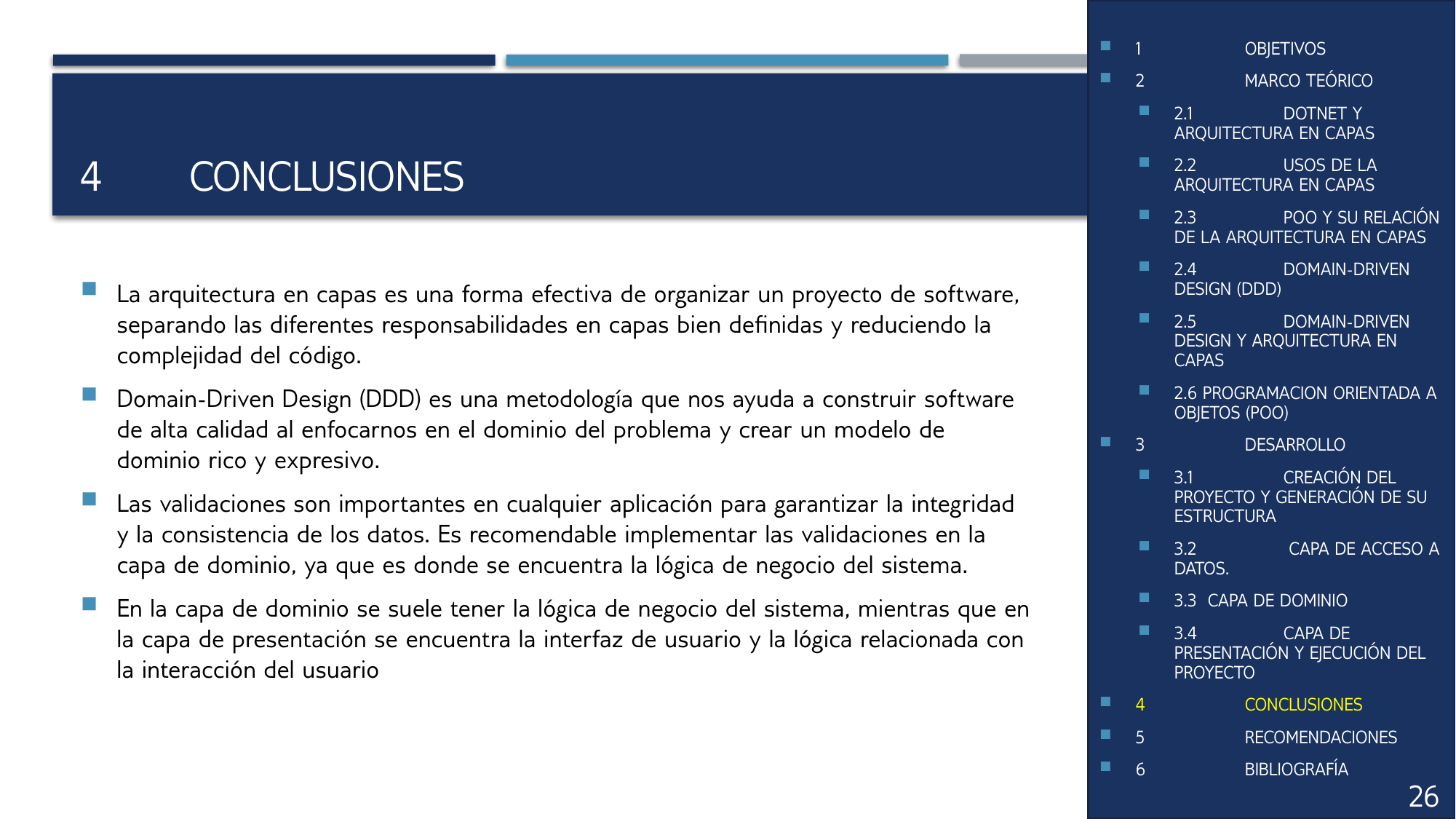

1	OBJETIVOS
2	MARCO TEÓRICO
2.1	DOTNET Y ARQUITECTURA EN CAPAS
2.2	USOS DE LA ARQUITECTURA EN CAPAS
2.3	POO Y SU RELACIÓN DE LA ARQUITECTURA EN CAPAS
2.4	DOMAIN-DRIVEN DESIGN (DDD)
2.5	DOMAIN-DRIVEN DESIGN Y ARQUITECTURA EN CAPAS
2.6 PROGRAMACION ORIENTADA A OBJETOS (POO)
3	DESARROLLO
3.1	CREACIÓN DEL PROYECTO Y GENERACIÓN DE SU ESTRUCTURA
3.2	 CAPA DE ACCESO A DATOS.
3.3  CAPA DE DOMINIO
3.4	CAPA DE PRESENTACIÓN Y EJECUCIÓN DEL PROYECTO
4	CONCLUSIONES
5	RECOMENDACIONES
6	BIBLIOGRAFÍA
1	OBJETIVOS
2	MARCO TEÓRICO
2.1	JSTL (JSP Standard Tag Library)
2.1.1	Definición
2.2	Uso de JSTL
2.2.1	Tags de Core JSTL
3	DESARROLLO
3.1	TAG IF
3.1.1	Codificación
3.1.2	Ejecución
3.2	TAG CHOOSE
3.2.1	Codificación
3.2.2	Ejecución
3.3	TAG FOR EACH
3.3.1	Codificación
3.3.2	Ejecución
4	CONCLUSIONES
5	RECOMENDACIONES
6	BIBLIOGRAFÍA
# 4	CONCLUSIONES
La arquitectura en capas es una forma efectiva de organizar un proyecto de software, separando las diferentes responsabilidades en capas bien definidas y reduciendo la complejidad del código.
Domain-Driven Design (DDD) es una metodología que nos ayuda a construir software de alta calidad al enfocarnos en el dominio del problema y crear un modelo de dominio rico y expresivo.
Las validaciones son importantes en cualquier aplicación para garantizar la integridad y la consistencia de los datos. Es recomendable implementar las validaciones en la capa de dominio, ya que es donde se encuentra la lógica de negocio del sistema.
En la capa de dominio se suele tener la lógica de negocio del sistema, mientras que en la capa de presentación se encuentra la interfaz de usuario y la lógica relacionada con la interacción del usuario
35
26